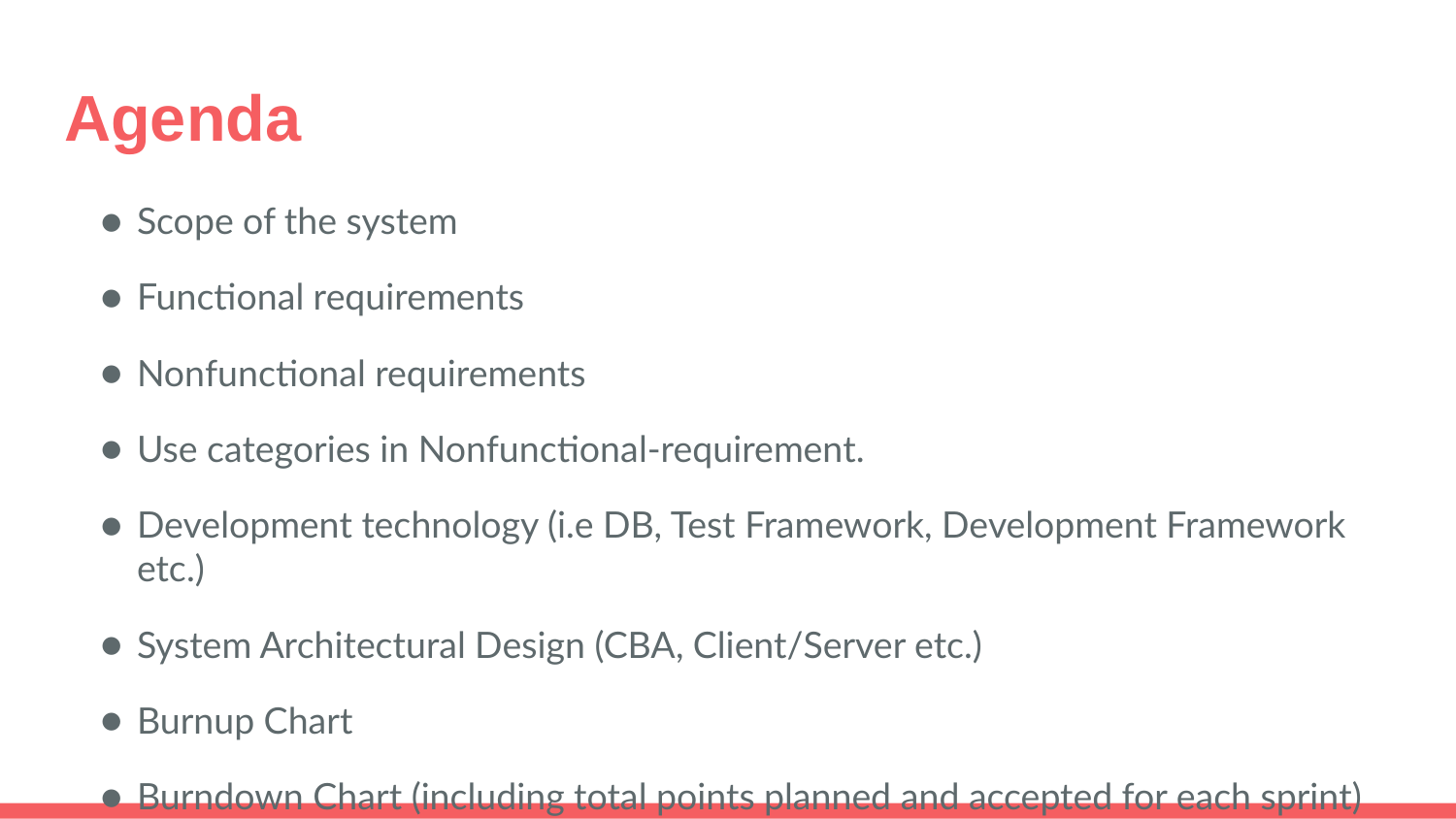

# Agenda
Scope of the system
Functional requirements
Nonfunctional requirements
Use categories in Nonfunctional-requirement.
Development technology (i.e DB, Test Framework, Development Framework etc.)
System Architectural Design (CBA, Client/Server etc.)
Burnup Chart
Burndown Chart (including total points planned and accepted for each sprint)
Velocity Chart
Obstacle Board (status (open/closed/resolved,....), actions taken, owner, etc.)